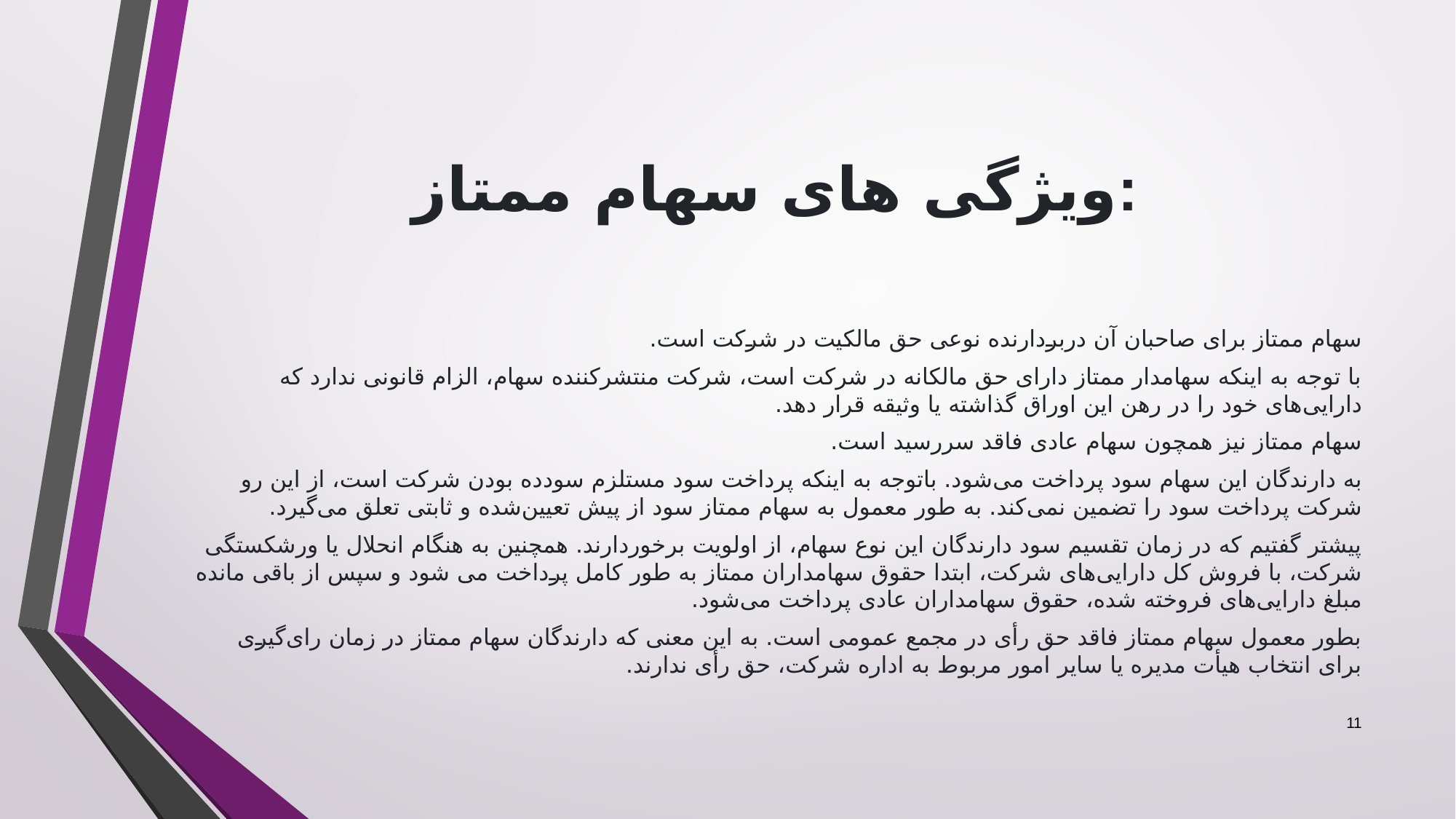

# ویژگی های سهام ممتاز:
سهام ممتاز برای صاحبان آن دربردارنده نوعی حق مالکیت در شرکت است.
با توجه به اینکه سهامدار ممتاز دارای حق مالکانه در شرکت است، شرکت منتشرکننده سهام، الزام قانونی ندارد که دارایی‌های خود را در رهن این اوراق گذاشته یا وثیقه قرار دهد.
سهام ممتاز نیز همچون سهام عادی فاقد سررسید است.
به دارندگان این سهام سود پرداخت می‌شود. باتوجه به اینکه پرداخت سود مستلزم سود‌ده بودن شرکت است، از این رو شرکت پرداخت سود را تضمین نمی‌کند. به طور معمول به سهام ممتاز سود از پیش تعیین‌شده و ثابتی تعلق می‌گیرد.
پیشتر گفتیم که در زمان تقسیم سود دارندگان این نوع سهام، از اولویت برخوردارند. همچنین به هنگام انحلال یا ورشکستگی شرکت، با فروش کل دارایی‌های شرکت، ابتدا حقوق سهامداران ممتاز به طور کامل پرداخت می شود و سپس از باقی مانده مبلغ دارایی‌های فروخته شده، حقوق سهامداران عادی پرداخت می‌شود.
بطور معمول سهام ممتاز فاقد حق رأی در مجمع عمومی است. به این معنی که دارندگان سهام ممتاز در زمان رای‌گیری برای انتخاب هیأت مدیره یا سایر امور مربوط به اداره شرکت، حق رأی ندارند.

11